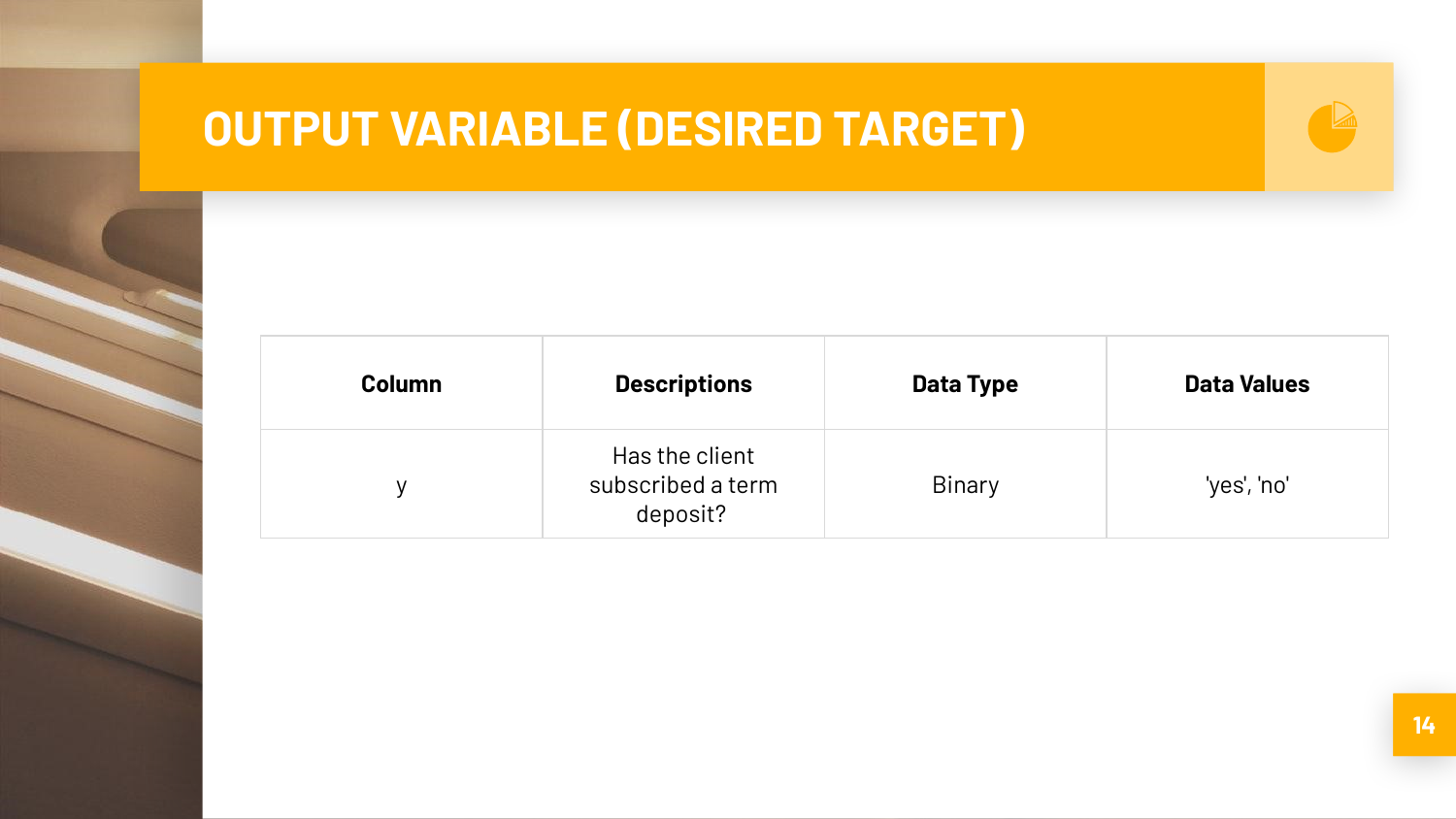

# OUTPUT VARIABLE (DESIRED TARGET)

| Column | Descriptions | Data Type | Data Values |
| --- | --- | --- | --- |
| y | Has the client subscribed a term deposit? | Binary | 'yes', 'no' |
14